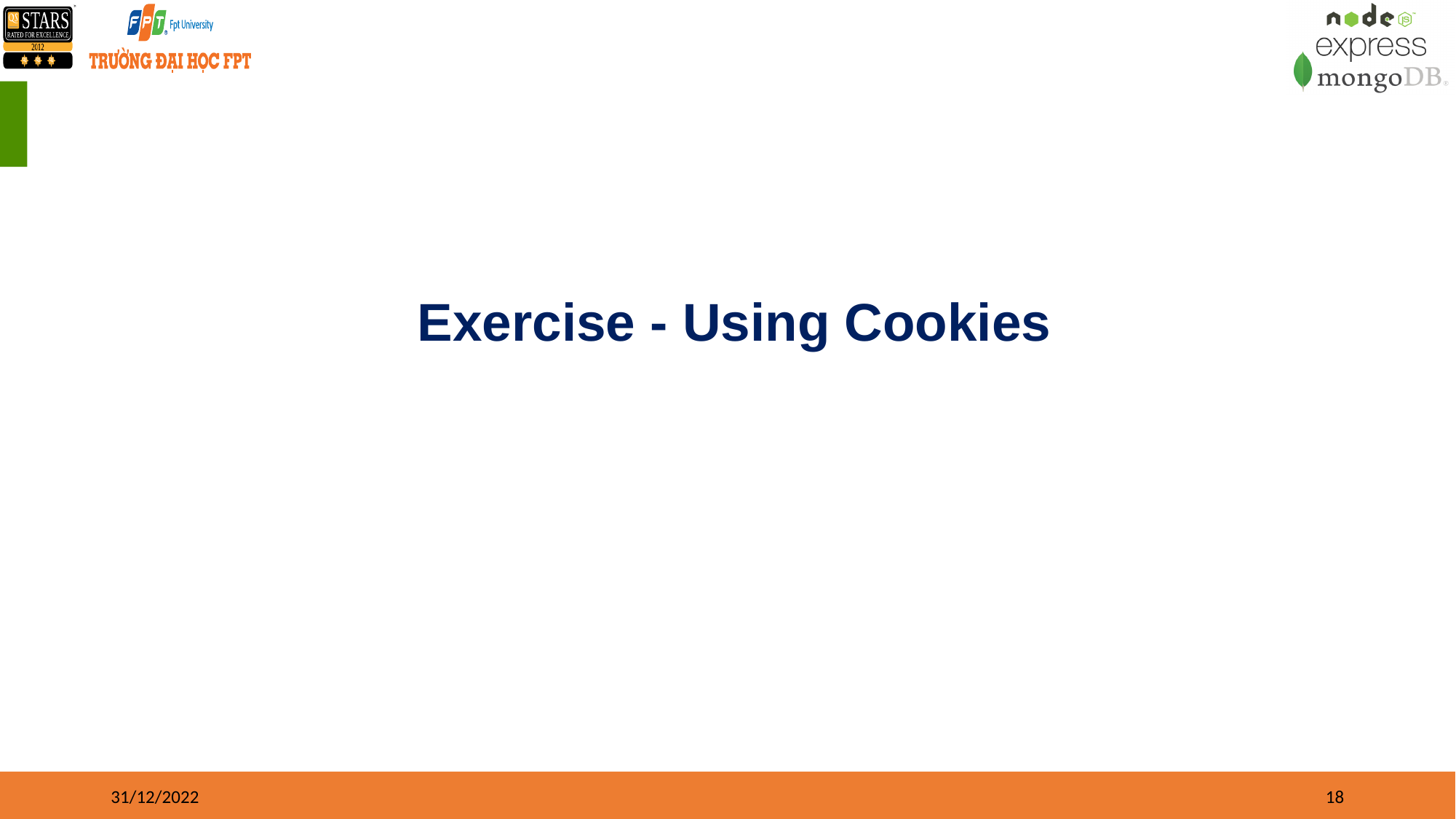

# Exercise - Using Cookies
31/12/2022
18